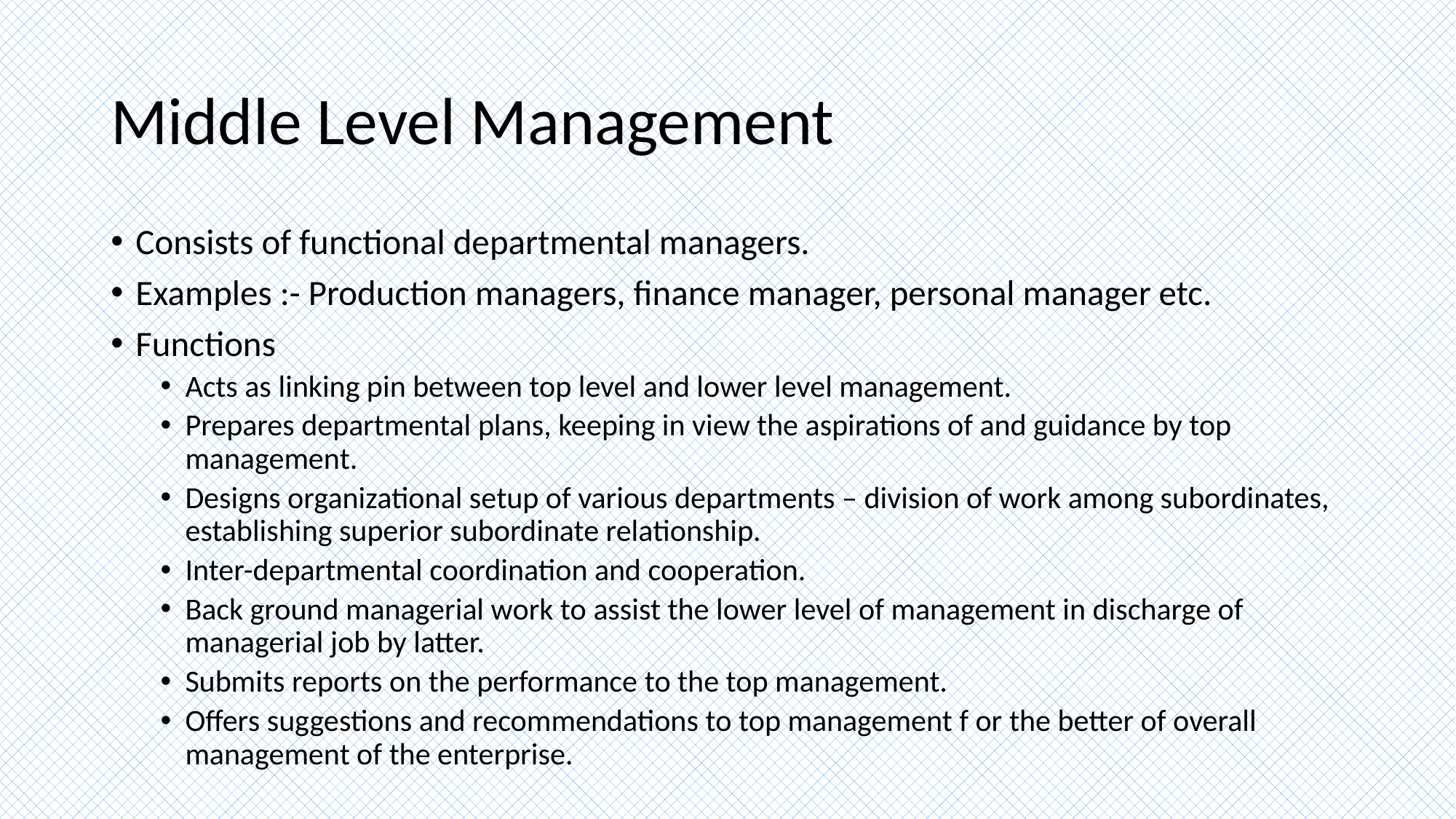

# Middle Level Management
Consists of functional departmental managers.
Examples :- Production managers, finance manager, personal manager etc.
Functions
Acts as linking pin between top level and lower level management.
Prepares departmental plans, keeping in view the aspirations of and guidance by top management.
Designs organizational setup of various departments – division of work among subordinates, establishing superior subordinate relationship.
Inter-departmental coordination and cooperation.
Back ground managerial work to assist the lower level of management in discharge of managerial job by latter.
Submits reports on the performance to the top management.
Offers suggestions and recommendations to top management f or the better of overall  management of the enterprise.